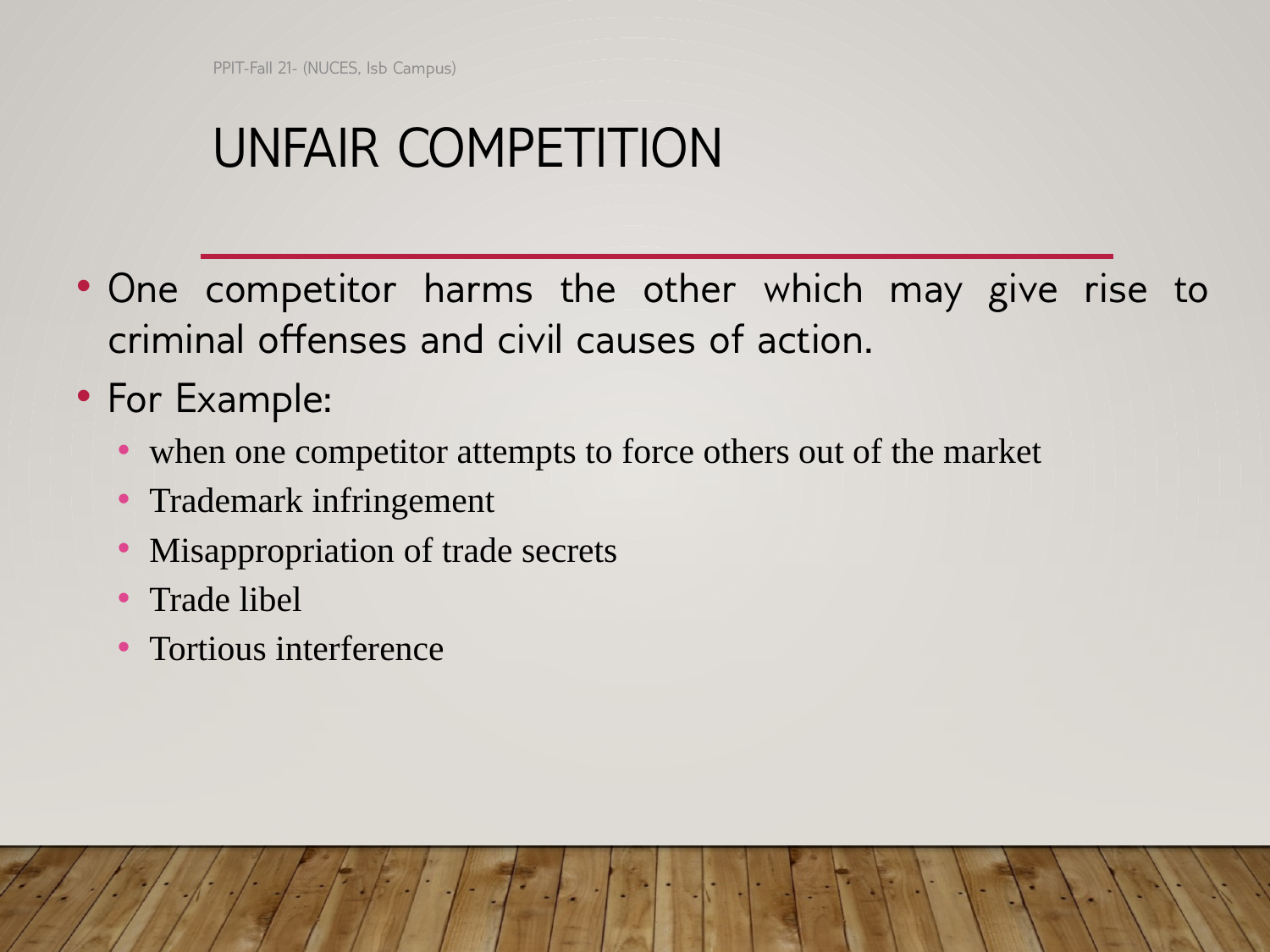

PPIT-Fall 21- (NUCES, Isb Campus)
# Unfair Competition
One competitor harms the other which may give rise to criminal offenses and civil causes of action.
For Example:
when one competitor attempts to force others out of the market
Trademark infringement
Misappropriation of trade secrets
Trade libel
Tortious interference